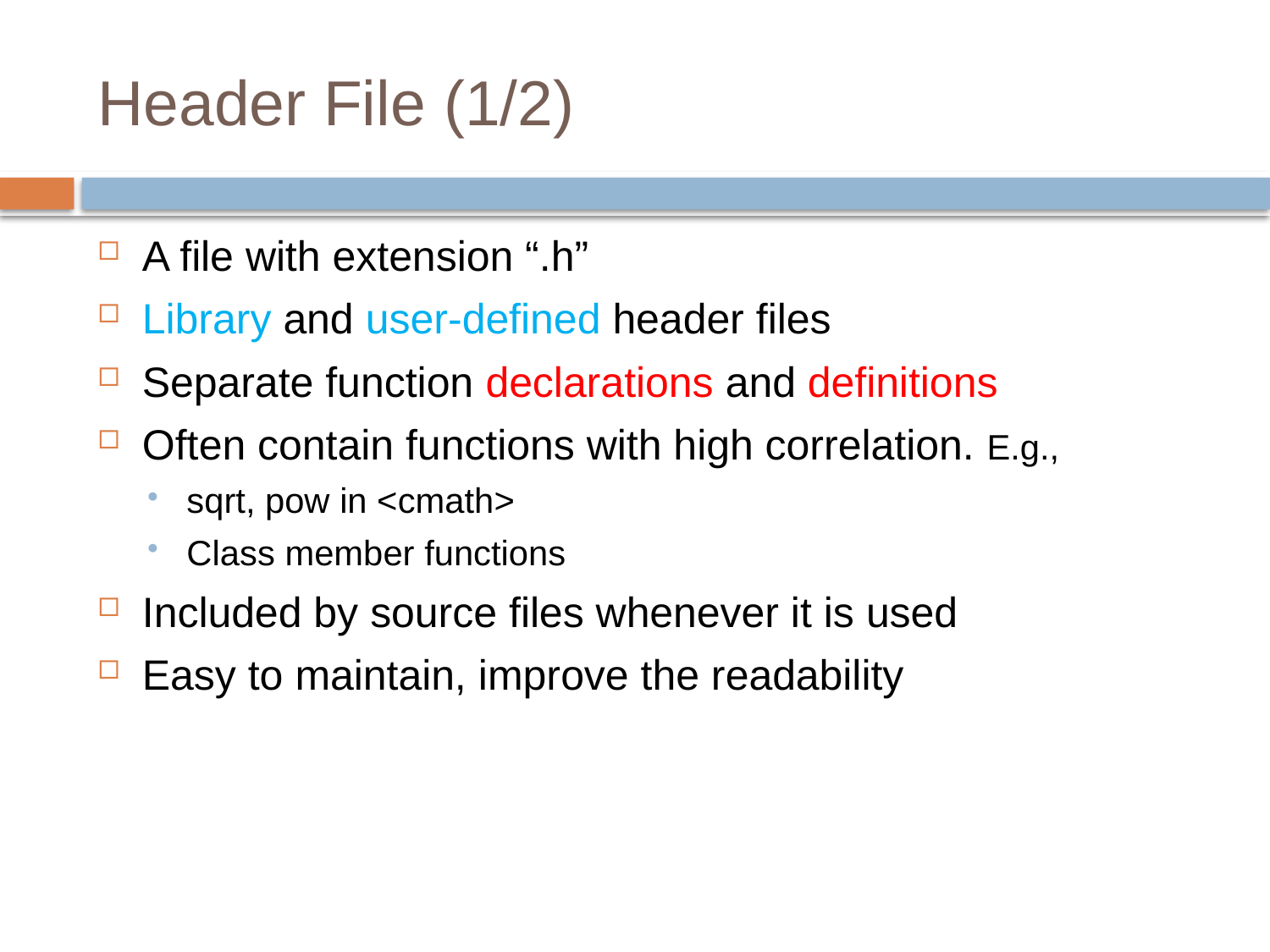

# Header File (1/2)
A file with extension “.h”
Library and user-defined header files
Separate function declarations and definitions
Often contain functions with high correlation. E.g.,
sqrt, pow in <cmath>
Class member functions
Included by source files whenever it is used
Easy to maintain, improve the readability